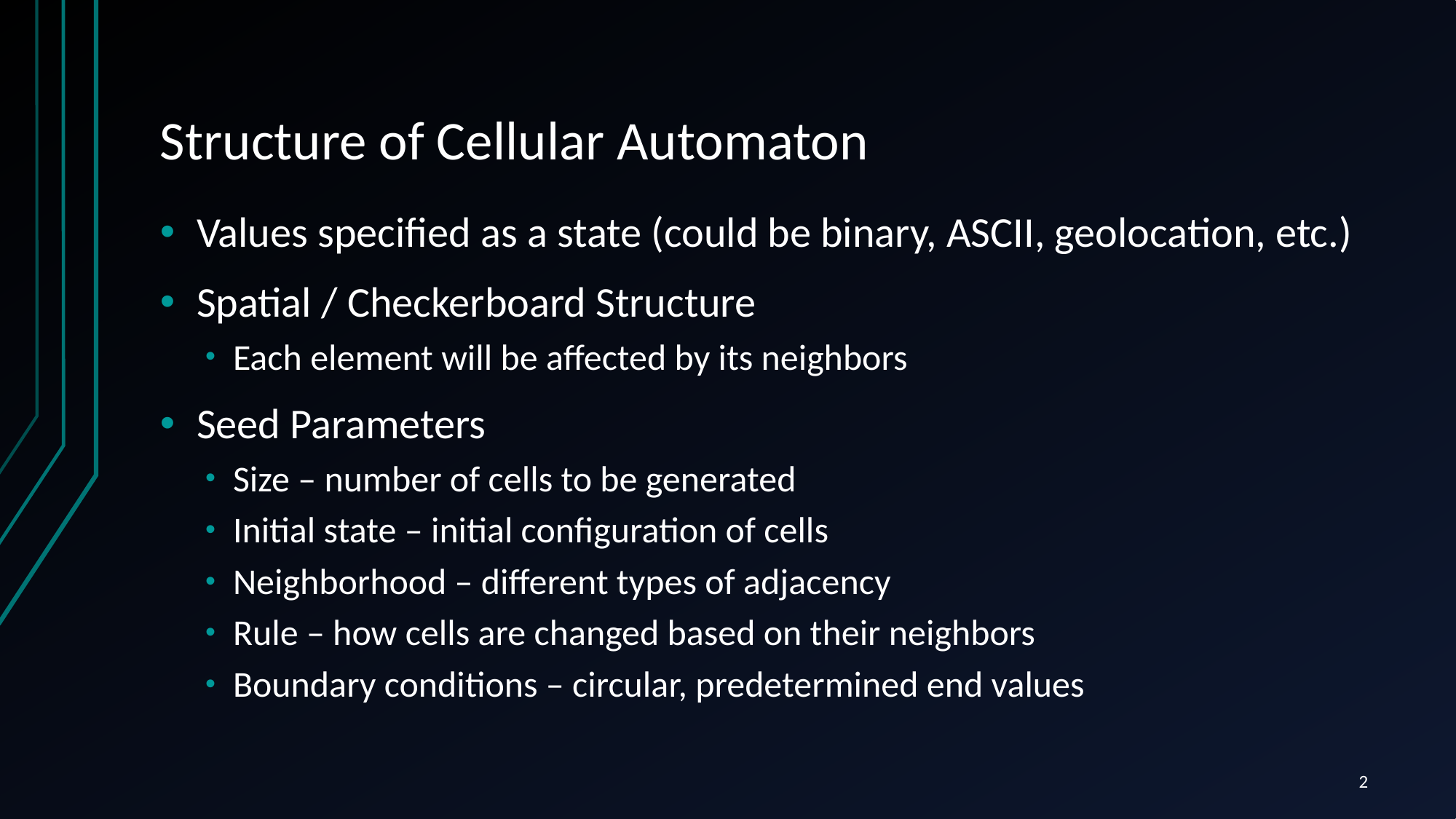

# Structure of Cellular Automaton
Values specified as a state (could be binary, ASCII, geolocation, etc.)
Spatial / Checkerboard Structure
Each element will be affected by its neighbors
Seed Parameters
Size – number of cells to be generated
Initial state – initial configuration of cells
Neighborhood – different types of adjacency
Rule – how cells are changed based on their neighbors
Boundary conditions – circular, predetermined end values
2